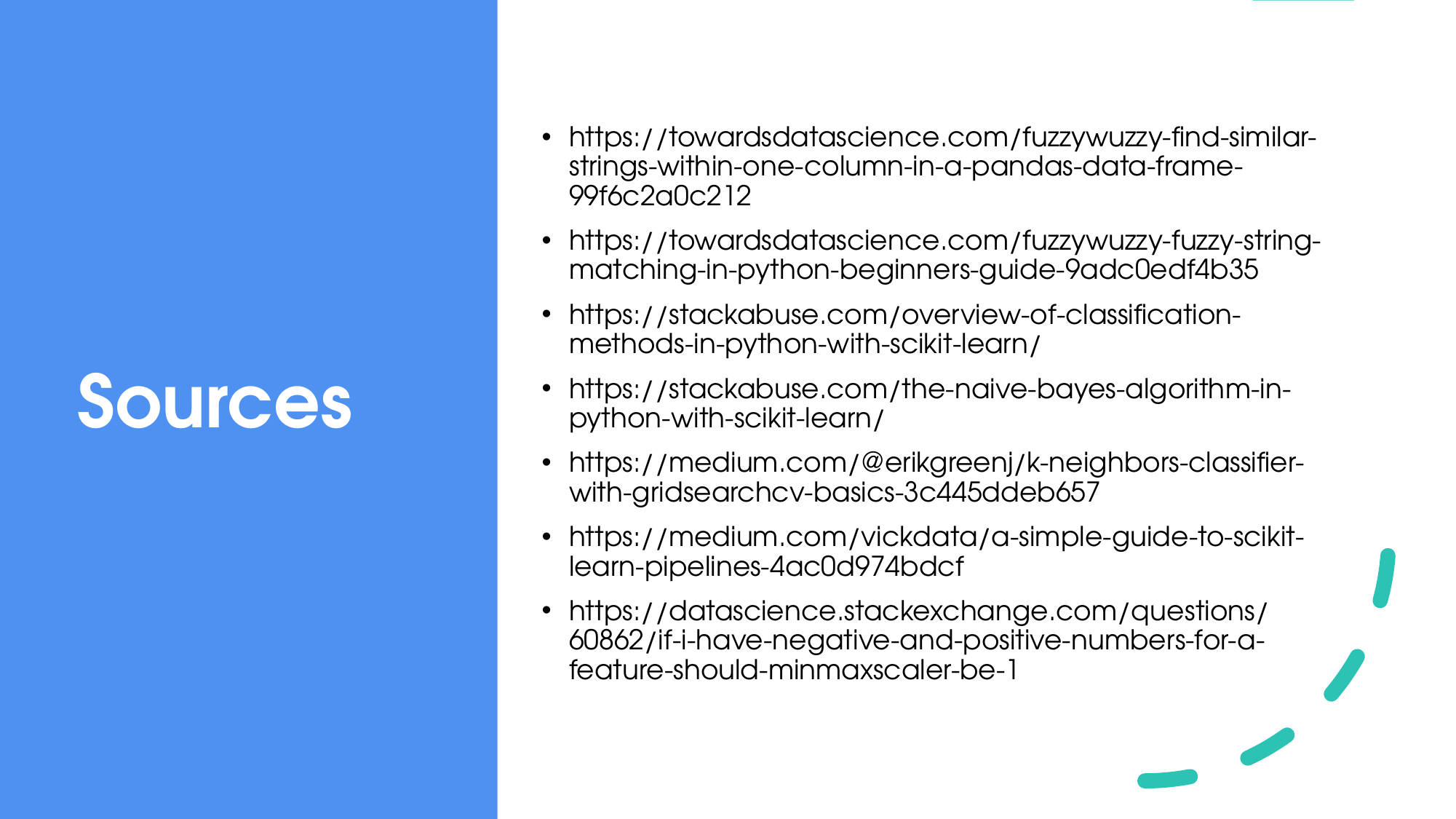

# Sources
https://towardsdatascience.com/fuzzywuzzy-find-similar-strings-within-one-column-in-a-pandas-data-frame-99f6c2a0c212
https://towardsdatascience.com/fuzzywuzzy-fuzzy-string-matching-in-python-beginners-guide-9adc0edf4b35
https://stackabuse.com/overview-of-classification-methods-in-python-with-scikit-learn/
https://stackabuse.com/the-naive-bayes-algorithm-in-python-with-scikit-learn/
https://medium.com/@erikgreenj/k-neighbors-classifier-with-gridsearchcv-basics-3c445ddeb657
https://medium.com/vickdata/a-simple-guide-to-scikit-learn-pipelines-4ac0d974bdcf
https://datascience.stackexchange.com/questions/60862/if-i-have-negative-and-positive-numbers-for-a-feature-should-minmaxscaler-be-1